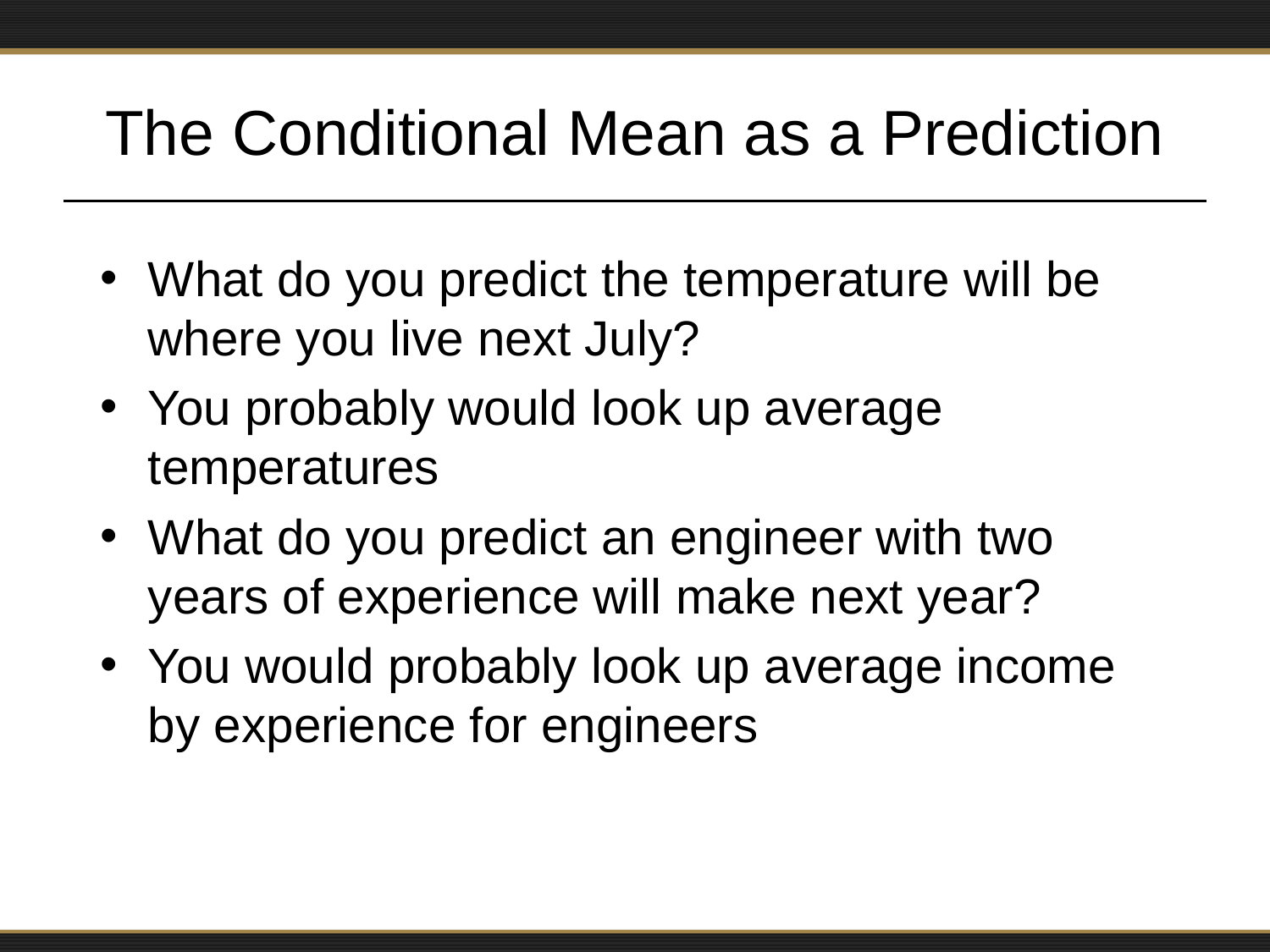

# The Conditional Mean as a Prediction
What do you predict the temperature will be where you live next July?
You probably would look up average temperatures
What do you predict an engineer with two years of experience will make next year?
You would probably look up average income by experience for engineers